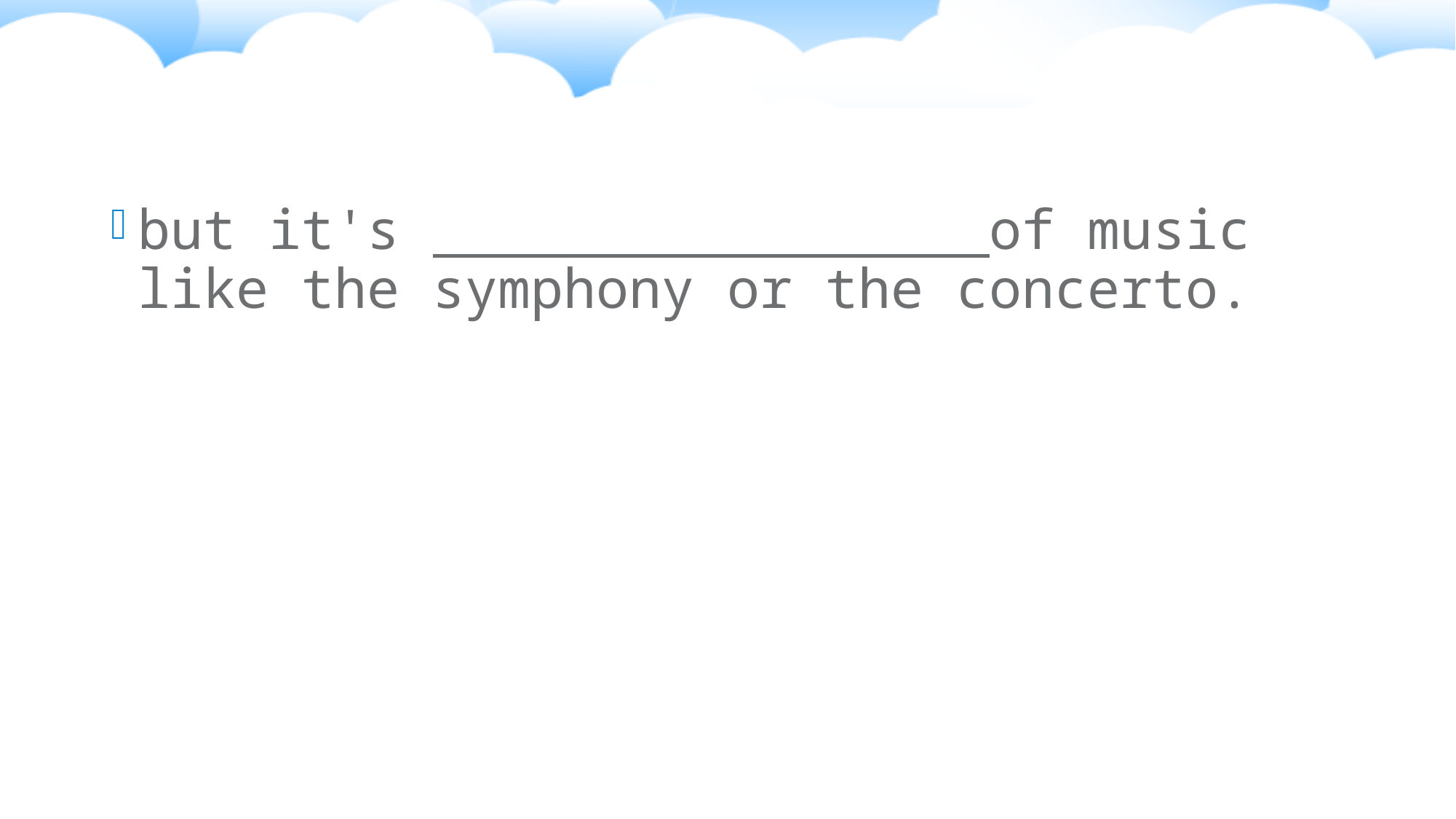

#
but it's                  of music like the symphony or the concerto.